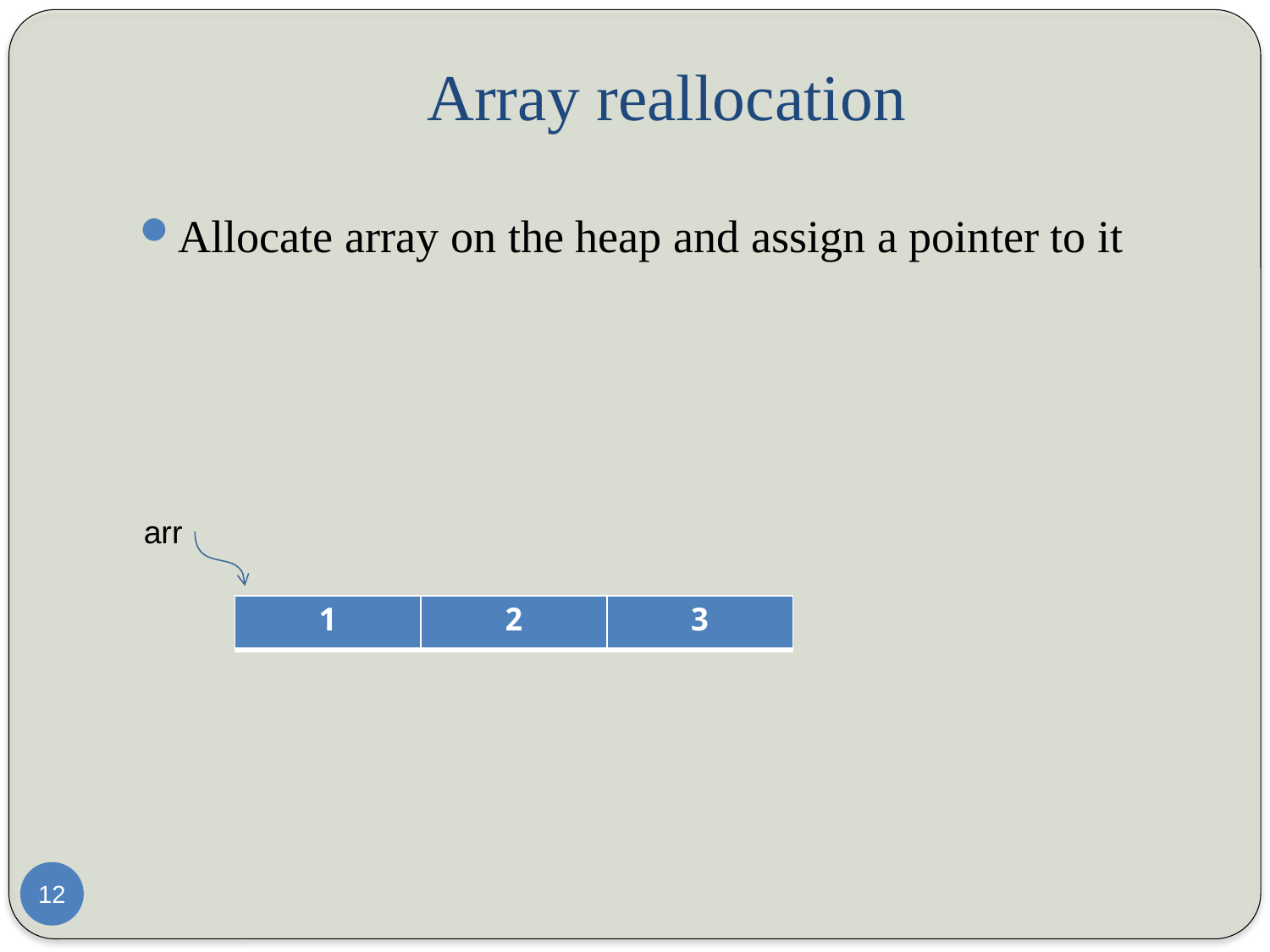

# Array reallocation
Allocate array on the heap and assign a pointer to it
arr
| 1 | 2 | 3 |
| --- | --- | --- |
12